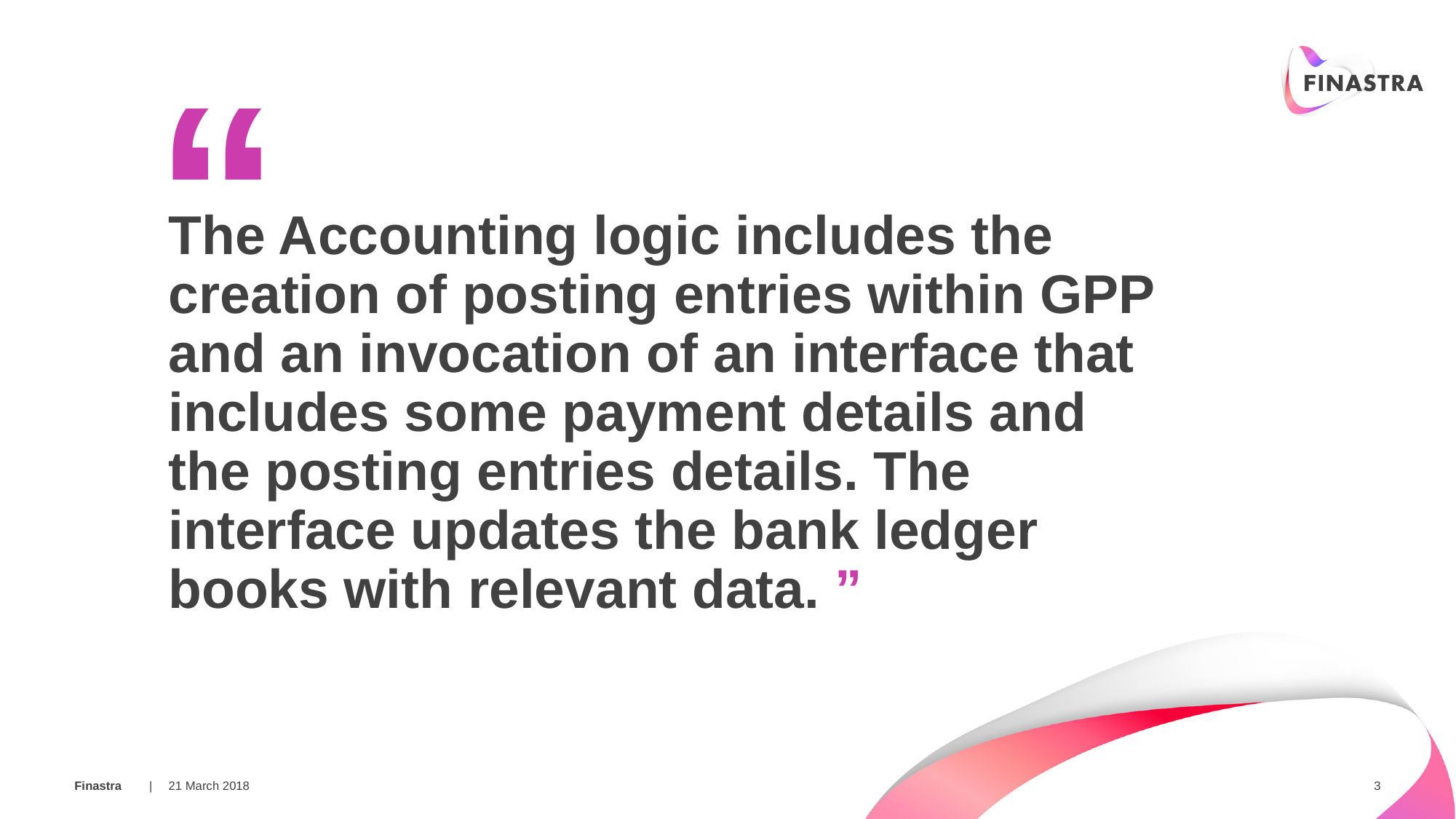

“
The Accounting logic includes the creation of posting entries within GPP and an invocation of an interface that includes some payment details and the posting entries details. The interface updates the bank ledger books with relevant data. ”
21 March 2018
3